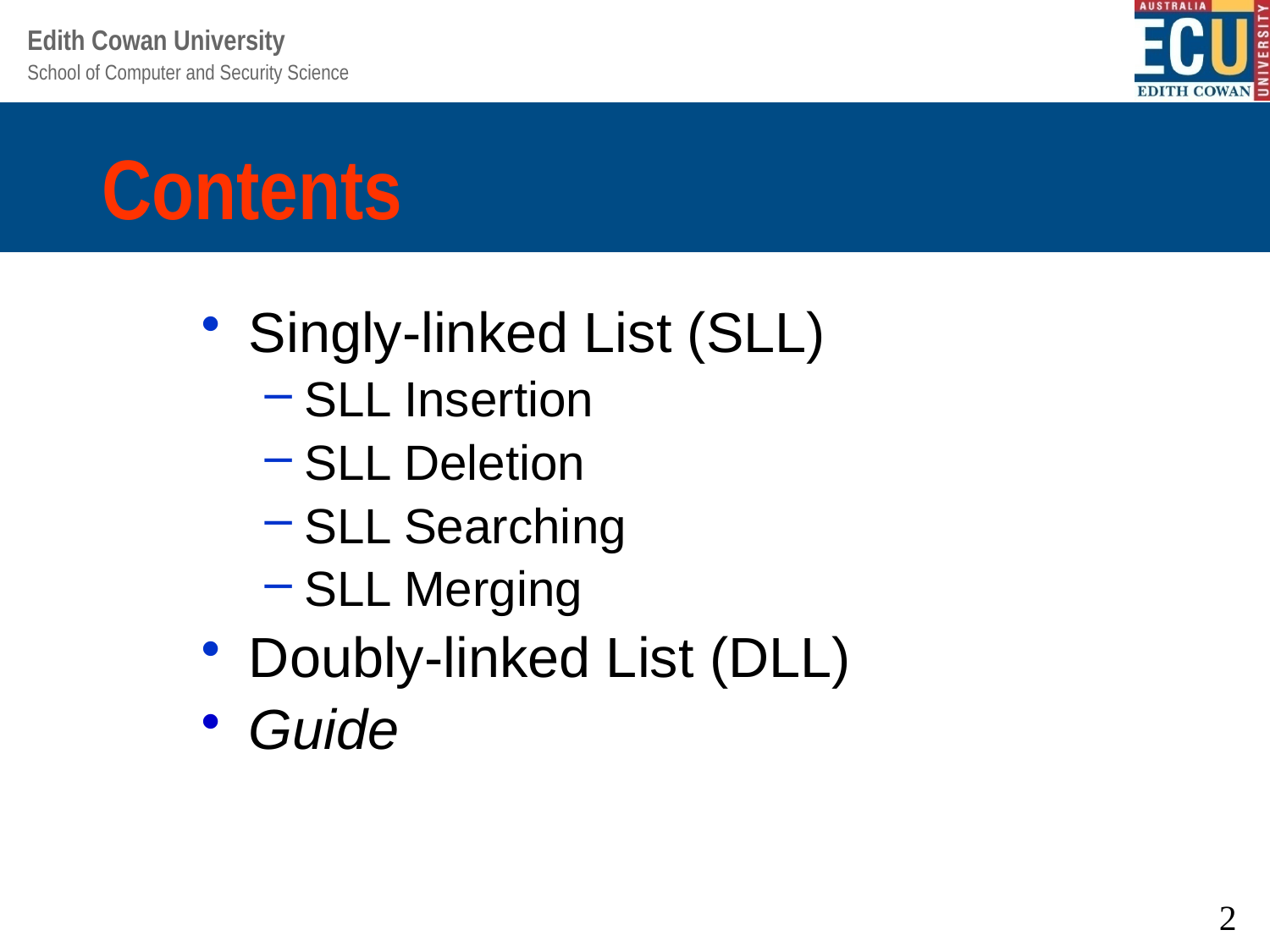

# Contents
Singly-linked List (SLL)
SLL Insertion
SLL Deletion
SLL Searching
SLL Merging
Doubly-linked List (DLL)
Guide
2